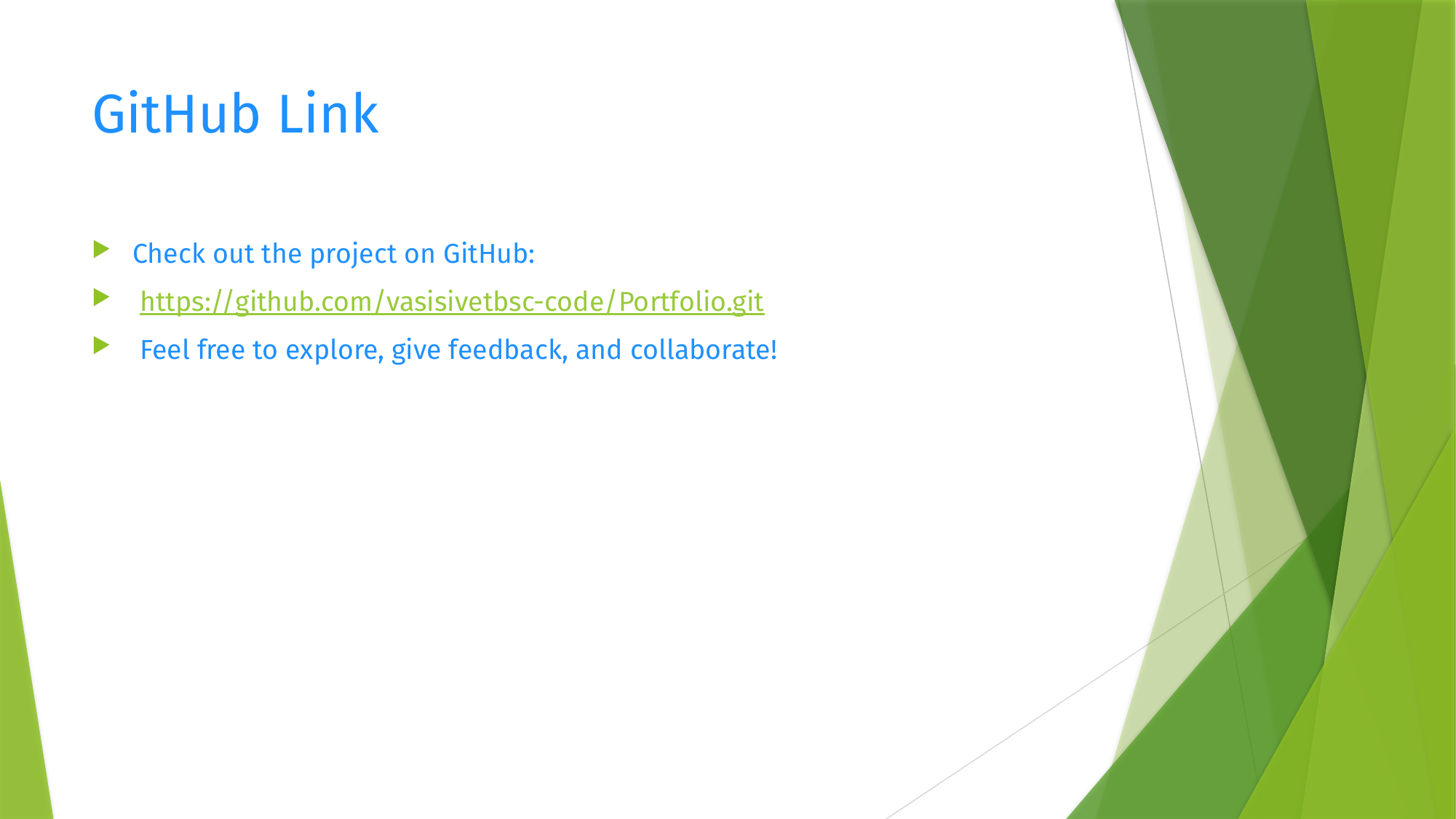

# GitHub Link
Check out the project on GitHub:
 https://github.com/vasisivetbsc-code/Portfolio.git
 Feel free to explore, give feedback, and collaborate!